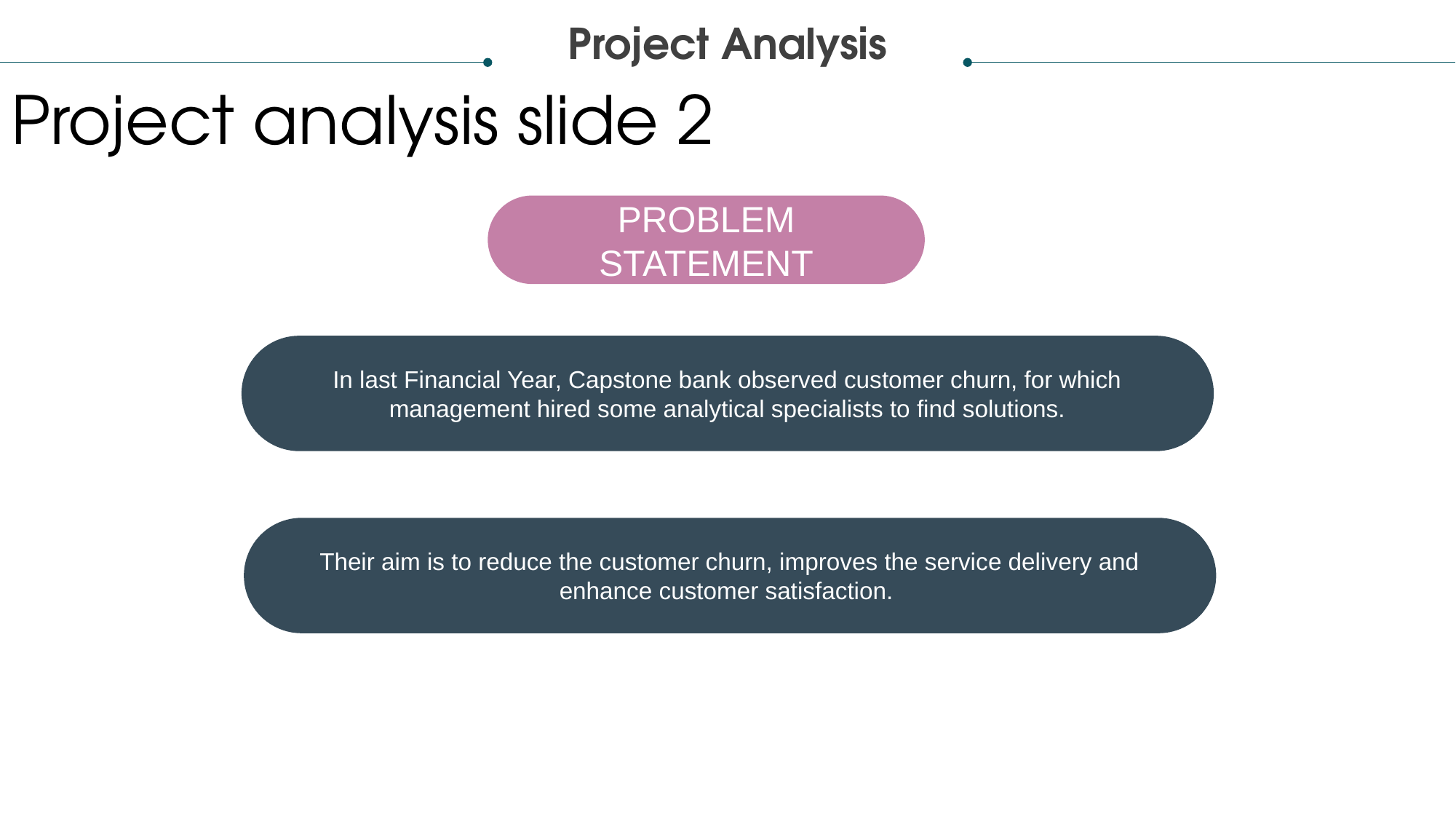

Project Analysis
Project analysis slide 2
PROBLEM STATEMENT
In last Financial Year, Capstone bank observed customer churn, for which management hired some analytical specialists to find solutions.
Their aim is to reduce the customer churn, improves the service delivery and enhance customer satisfaction.